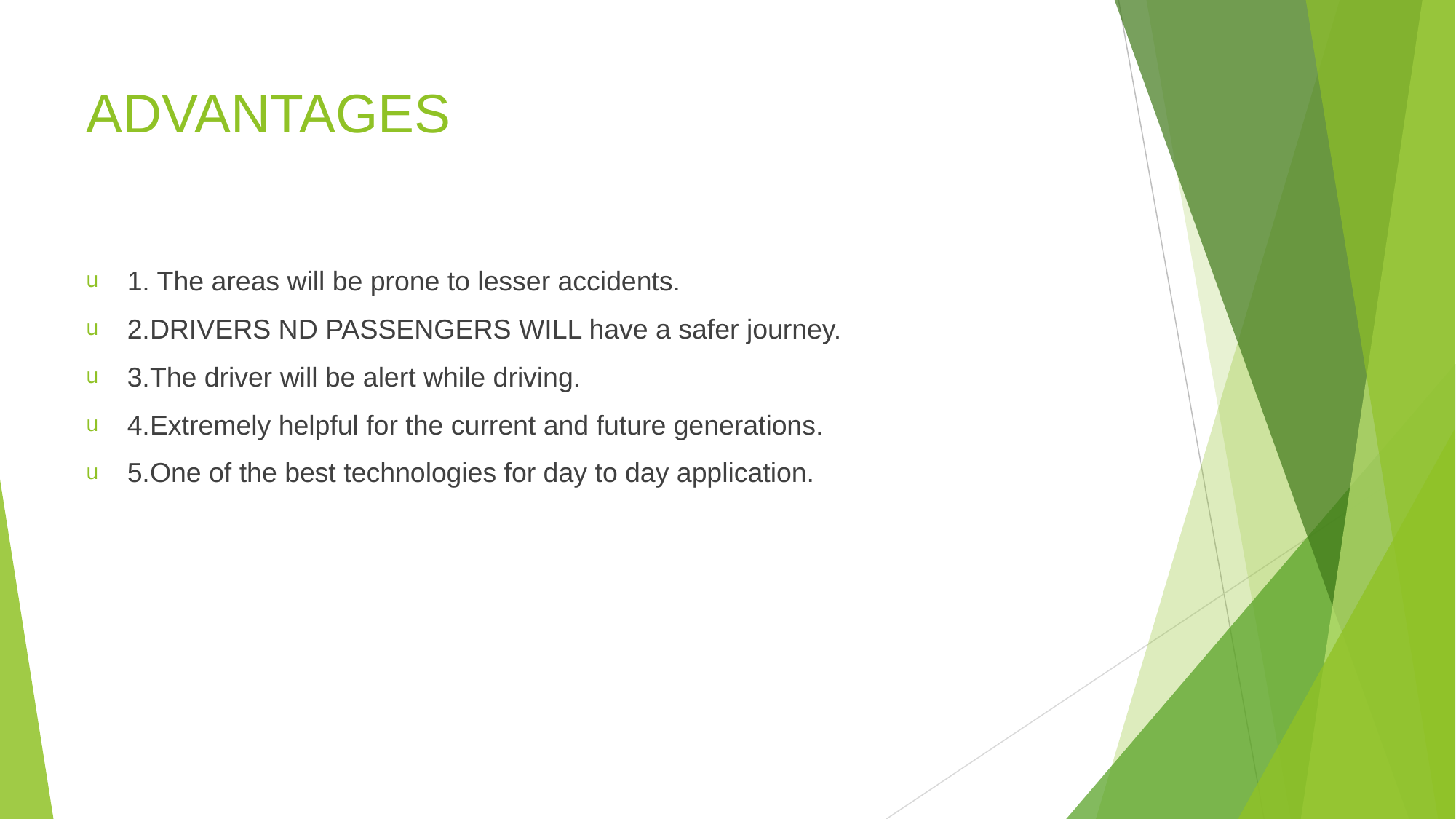

# ADVANTAGES
1. The areas will be prone to lesser accidents.
2.DRIVERS ND PASSENGERS WILL have a safer journey.
3.The driver will be alert while driving.
4.Extremely helpful for the current and future generations.
5.One of the best technologies for day to day application.